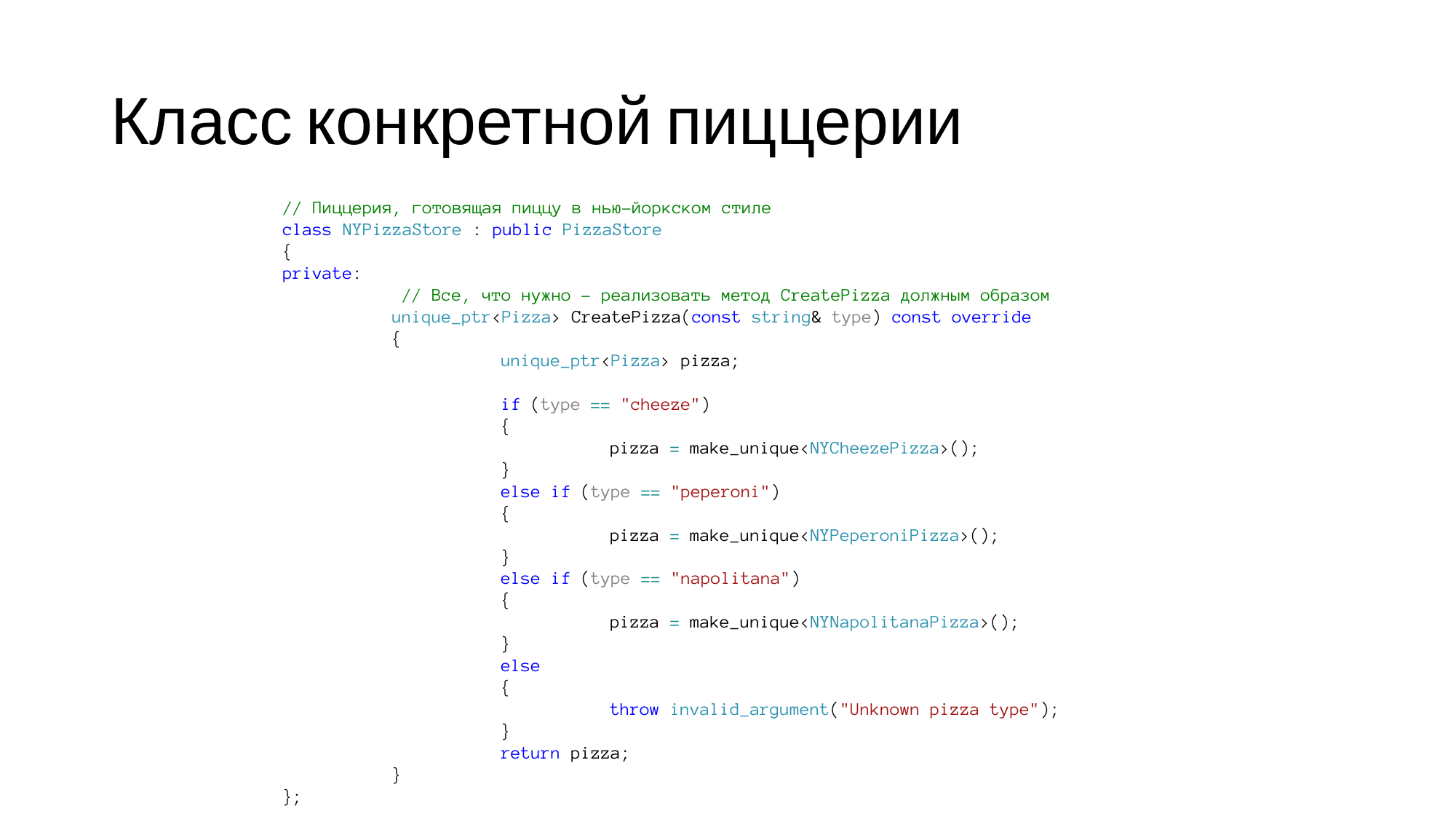

# Класс конкретной пиццерии
// Пиццерия, готовящая пиццу в нью-йоркском стиле
class NYPizzaStore : public PizzaStore
{
private:
	 // Все, что нужно - реализовать метод CreatePizza должным образом
	unique_ptr<Pizza> CreatePizza(const string& type) const override
	{
		unique_ptr<Pizza> pizza;

		if (type == "cheeze")
		{
			pizza = make_unique<NYCheezePizza>();
		}
		else if (type == "peperoni")
		{
			pizza = make_unique<NYPeperoniPizza>();
		}
		else if (type == "napolitana")
		{
			pizza = make_unique<NYNapolitanaPizza>();
		}
		else
		{
			throw invalid_argument("Unknown pizza type");
		}
		return pizza;
	}
};